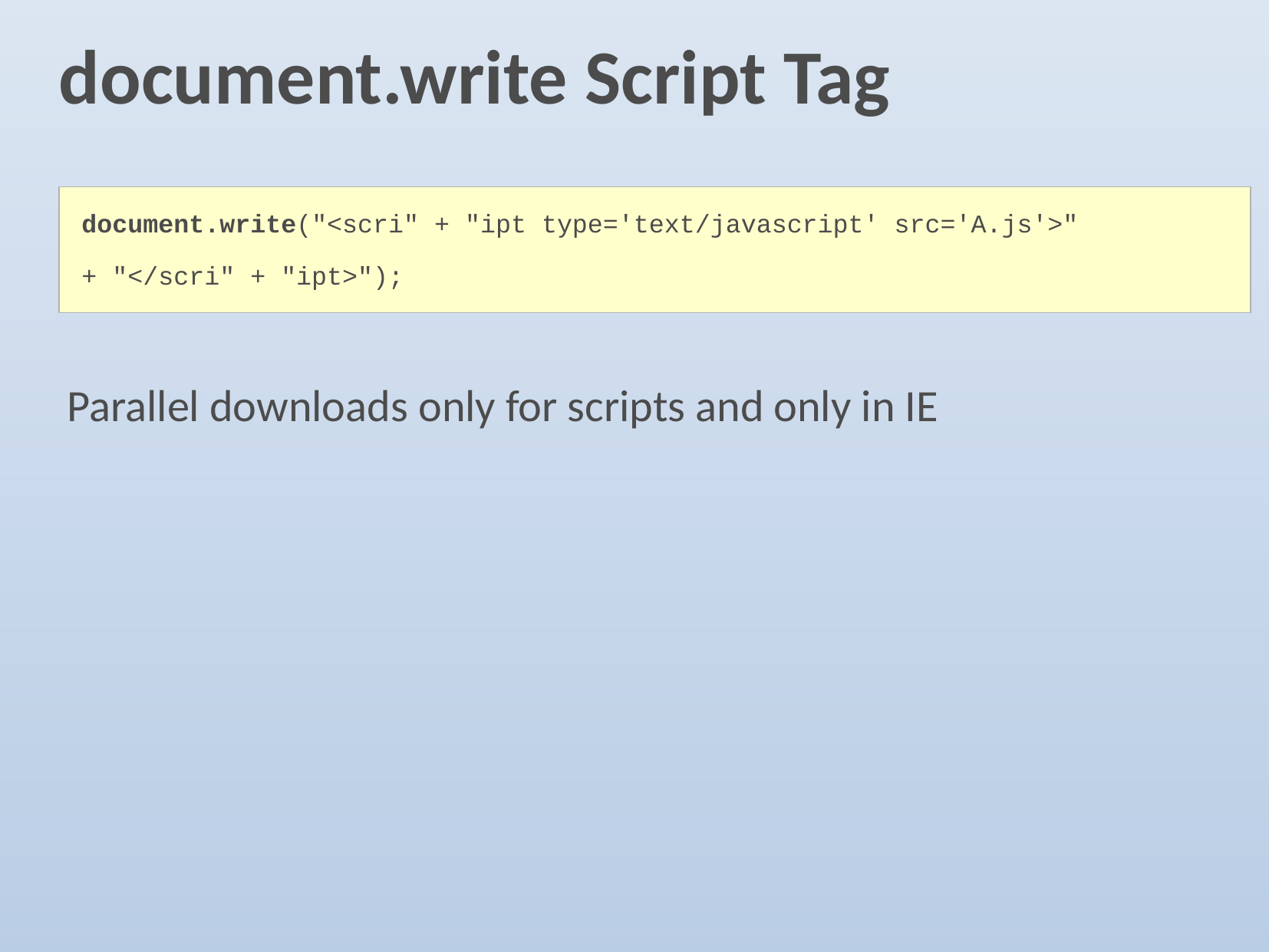

# document.write Script Tag
document.write("<scri" + "ipt type='text/javascript' src='A.js'>"
+ "</scri" + "ipt>");

Parallel downloads only for scripts and only in IE